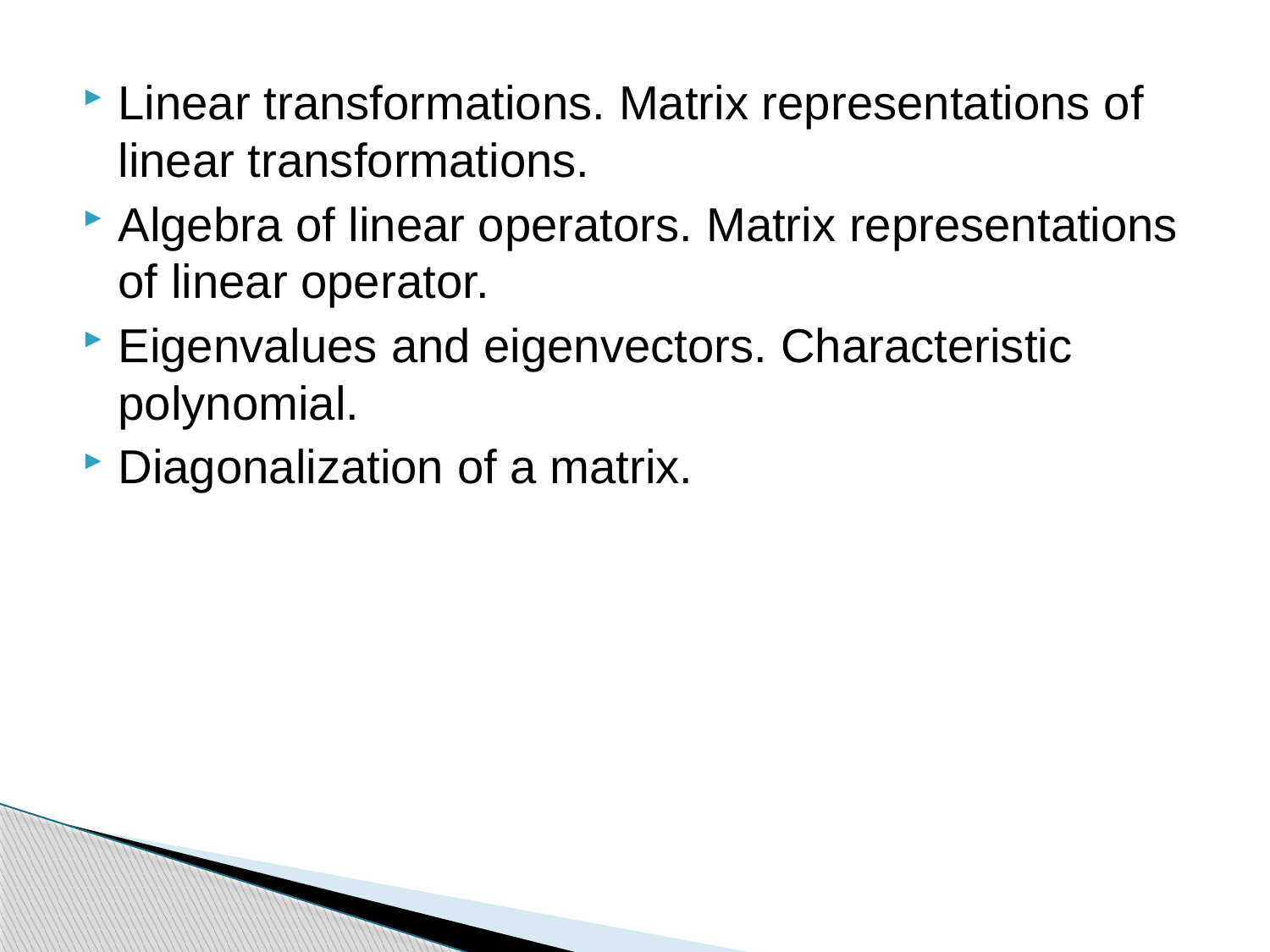

Linear transformations. Matrix representations of linear transformations.
Algebra of linear operators. Matrix representations of linear operator.
Eigenvalues and eigenvectors. Characteristic polynomial.
Diagonalization of a matrix.